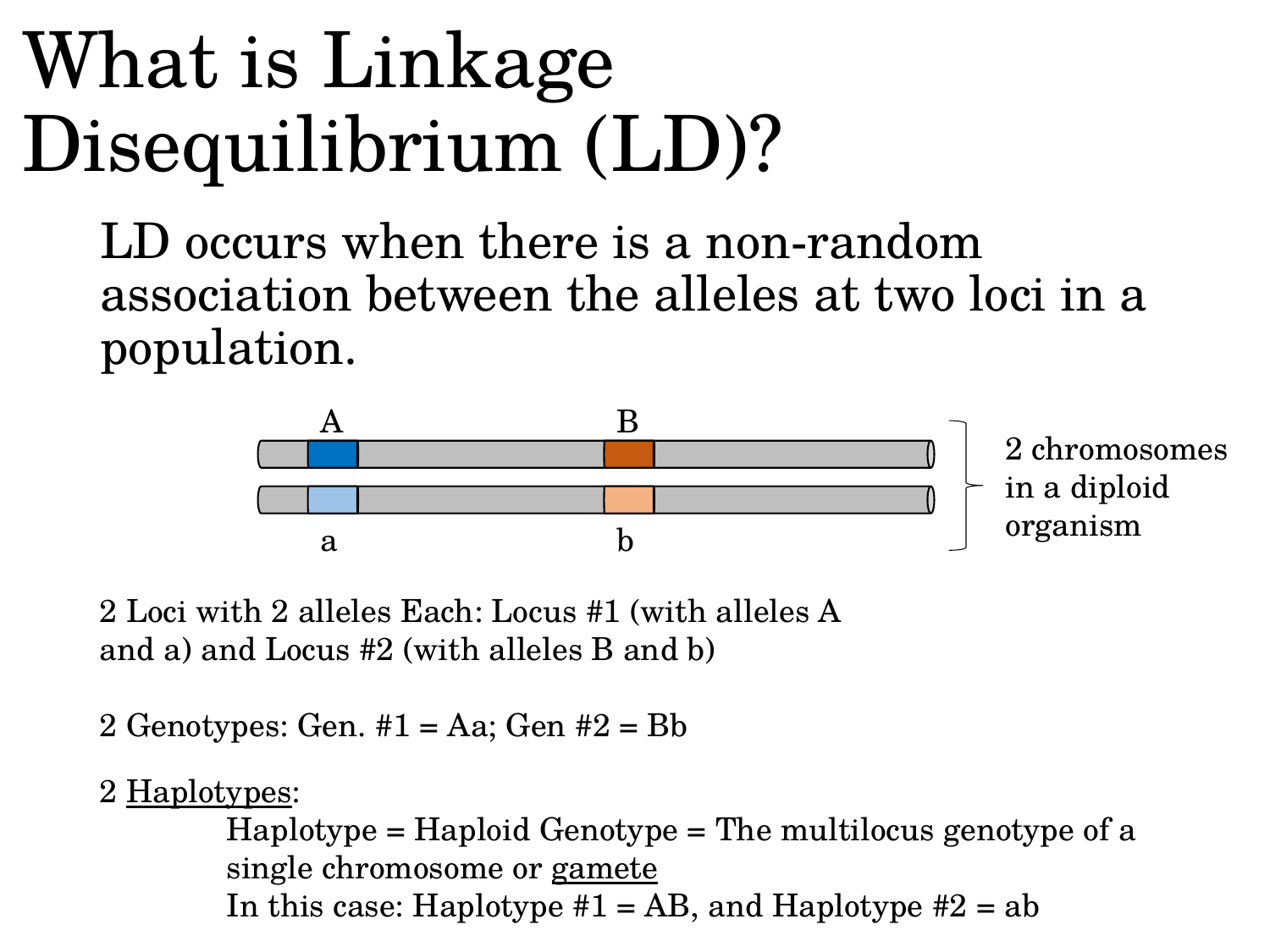

# What is Linkage Disequilibrium (LD)?
LD occurs when there is a non-random association between the alleles at two loci in a population.

A
B

b
a

2 chromosomes in a diploid organism
2 Loci with 2 alleles Each: Locus #1 (with alleles A and a) and Locus #2 (with alleles B and b)

2 Genotypes: Gen. #1 = Aa; Gen #2 = Bb
2 Haplotypes:
	Haplotype = Haploid Genotype = The multilocus genotype of a 	single chromosome or gamete
	In this case: Haplotype #1 = AB, and Haplotype #2 = ab